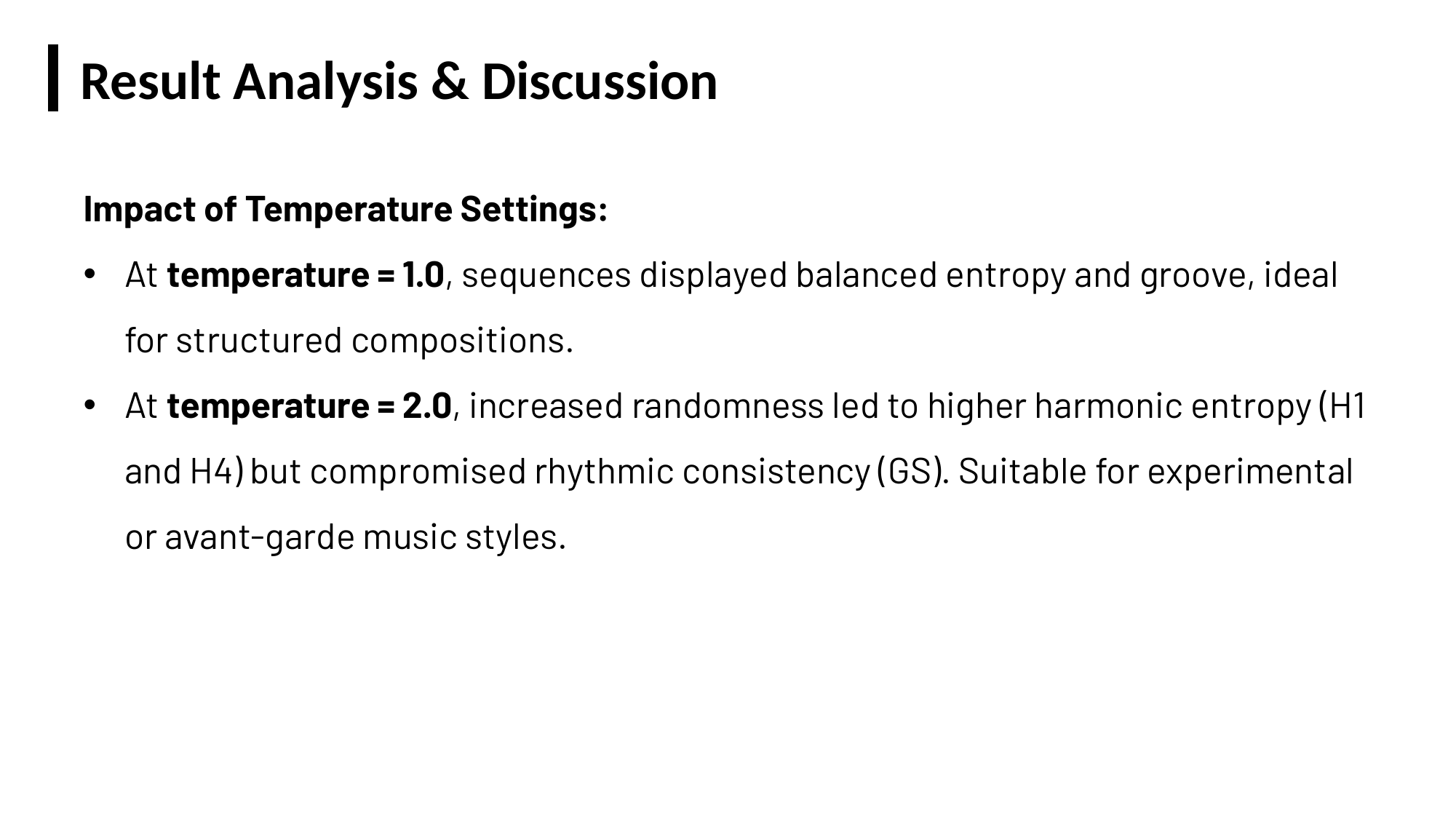

Result Analysis & Discussion

Impact of Temperature Settings:
At temperature = 1.0, sequences displayed balanced entropy and groove, ideal for structured compositions.
At temperature = 2.0, increased randomness led to higher harmonic entropy (H1 and H4) but compromised rhythmic consistency (GS). Suitable for experimental or avant-garde music styles.